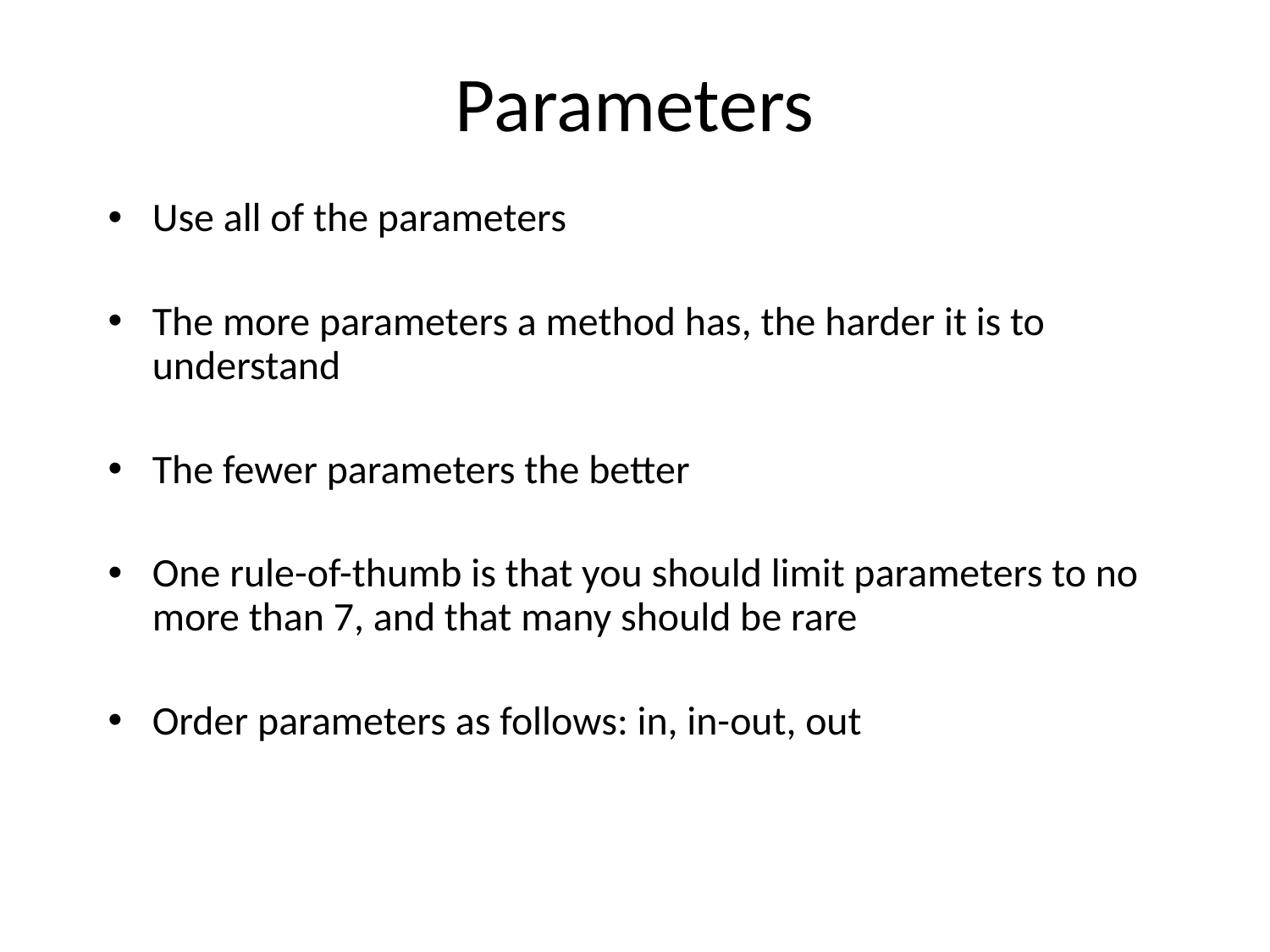

# Parameters
Use all of the parameters

The more parameters a method has, the harder it is to understand

The fewer parameters the better

One rule-of-thumb is that you should limit parameters to no more than 7, and that many should be rare

Order parameters as follows: in, in-out, out